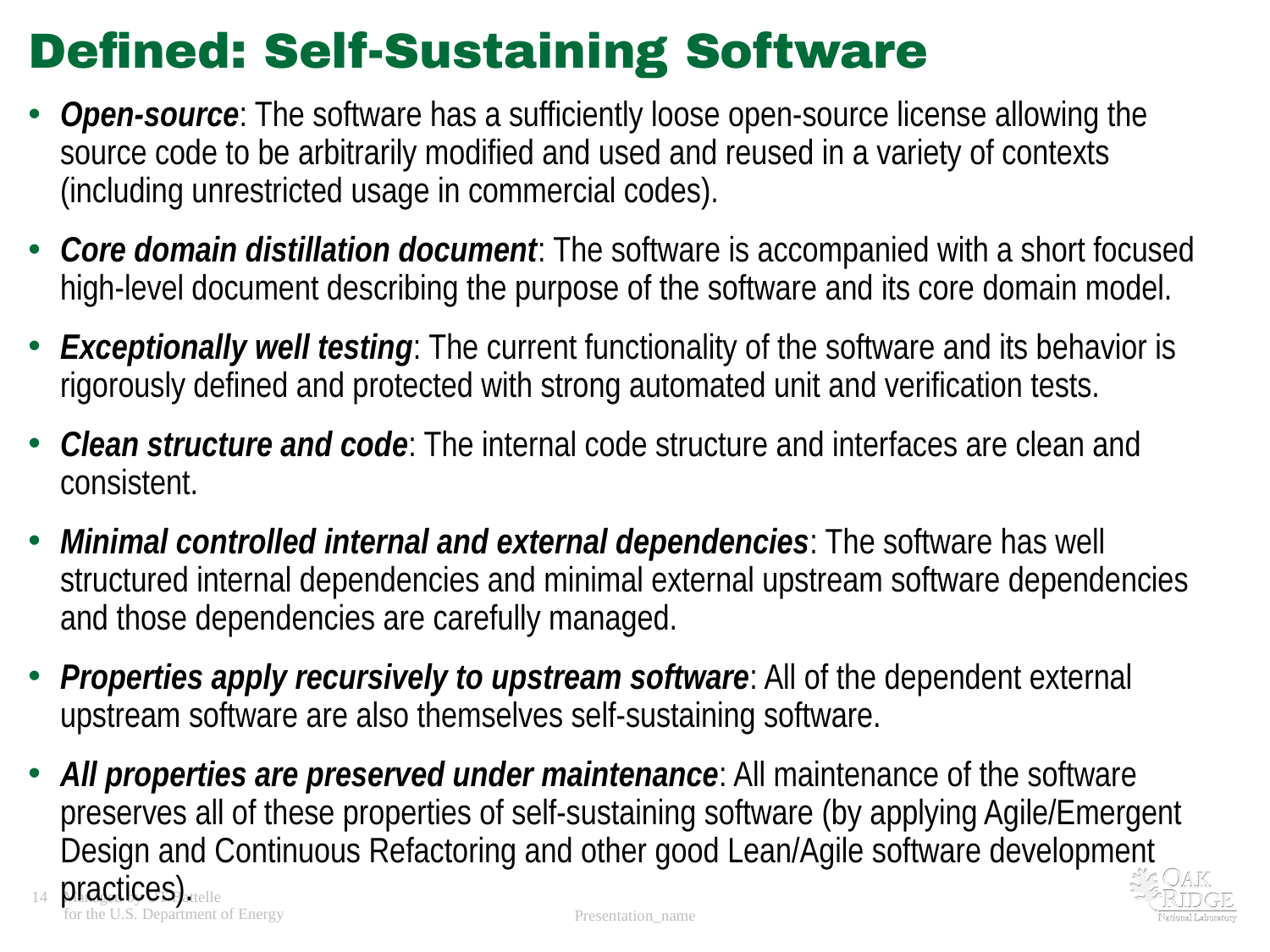

# Defined: Self-Sustaining Software
Open-source: The software has a sufficiently loose open-source license allowing the source code to be arbitrarily modified and used and reused in a variety of contexts (including unrestricted usage in commercial codes).
Core domain distillation document: The software is accompanied with a short focused high-level document describing the purpose of the software and its core domain model.
Exceptionally well testing: The current functionality of the software and its behavior is rigorously defined and protected with strong automated unit and verification tests.
Clean structure and code: The internal code structure and interfaces are clean and consistent.
Minimal controlled internal and external dependencies: The software has well structured internal dependencies and minimal external upstream software dependencies and those dependencies are carefully managed.
Properties apply recursively to upstream software: All of the dependent external upstream software are also themselves self-sustaining software.
All properties are preserved under maintenance: All maintenance of the software preserves all of these properties of self-sustaining software (by applying Agile/Emergent Design and Continuous Refactoring and other good Lean/Agile software development practices).